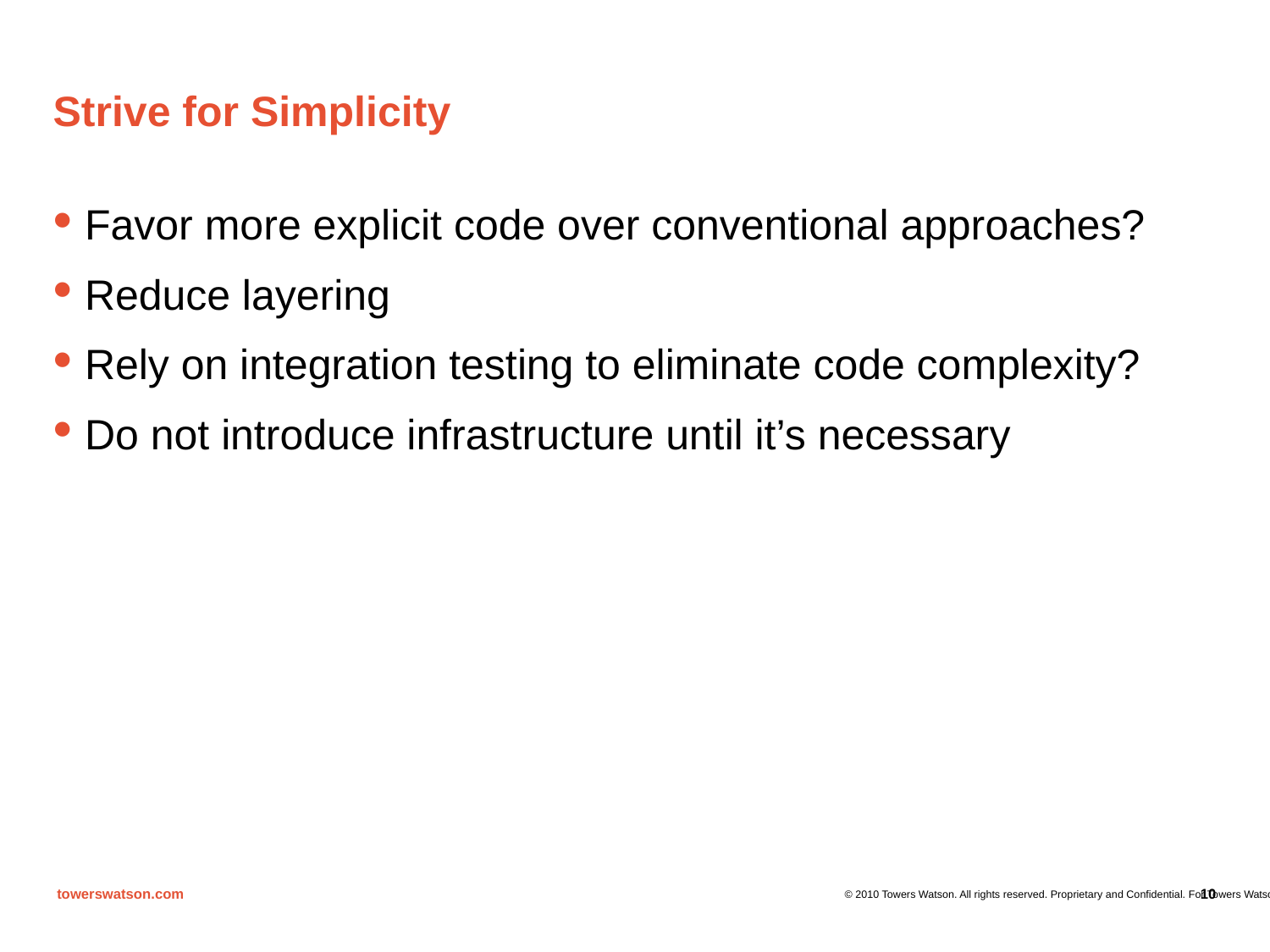

# Strive for Simplicity
Favor more explicit code over conventional approaches?
Reduce layering
Rely on integration testing to eliminate code complexity?
Do not introduce infrastructure until it’s necessary
10